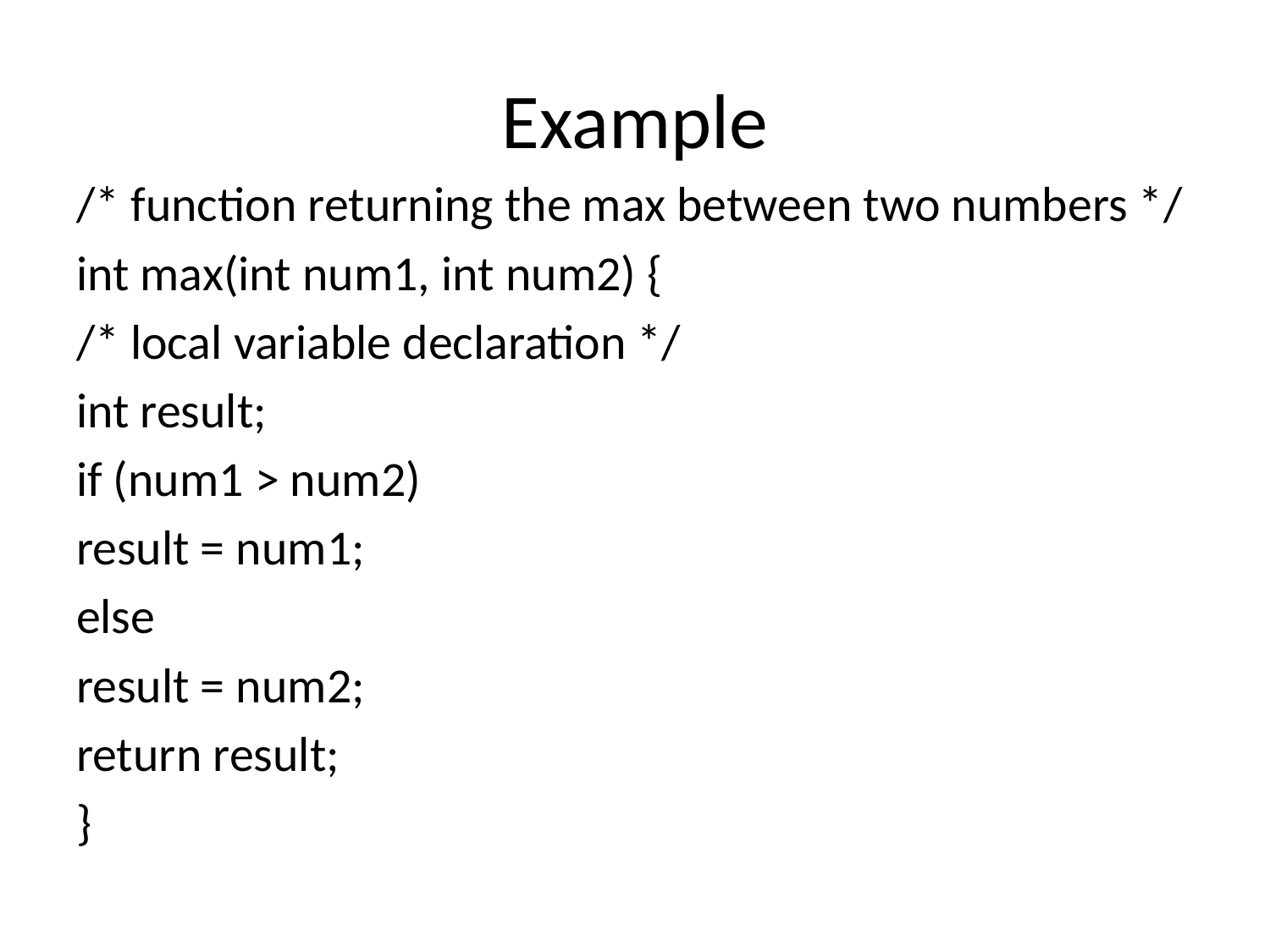

# Example
/* function returning the max between two numbers */
int max(int num1, int num2) {
/* local variable declaration */
int result;
if (num1 > num2)
result = num1;
else
result = num2;
return result;
}